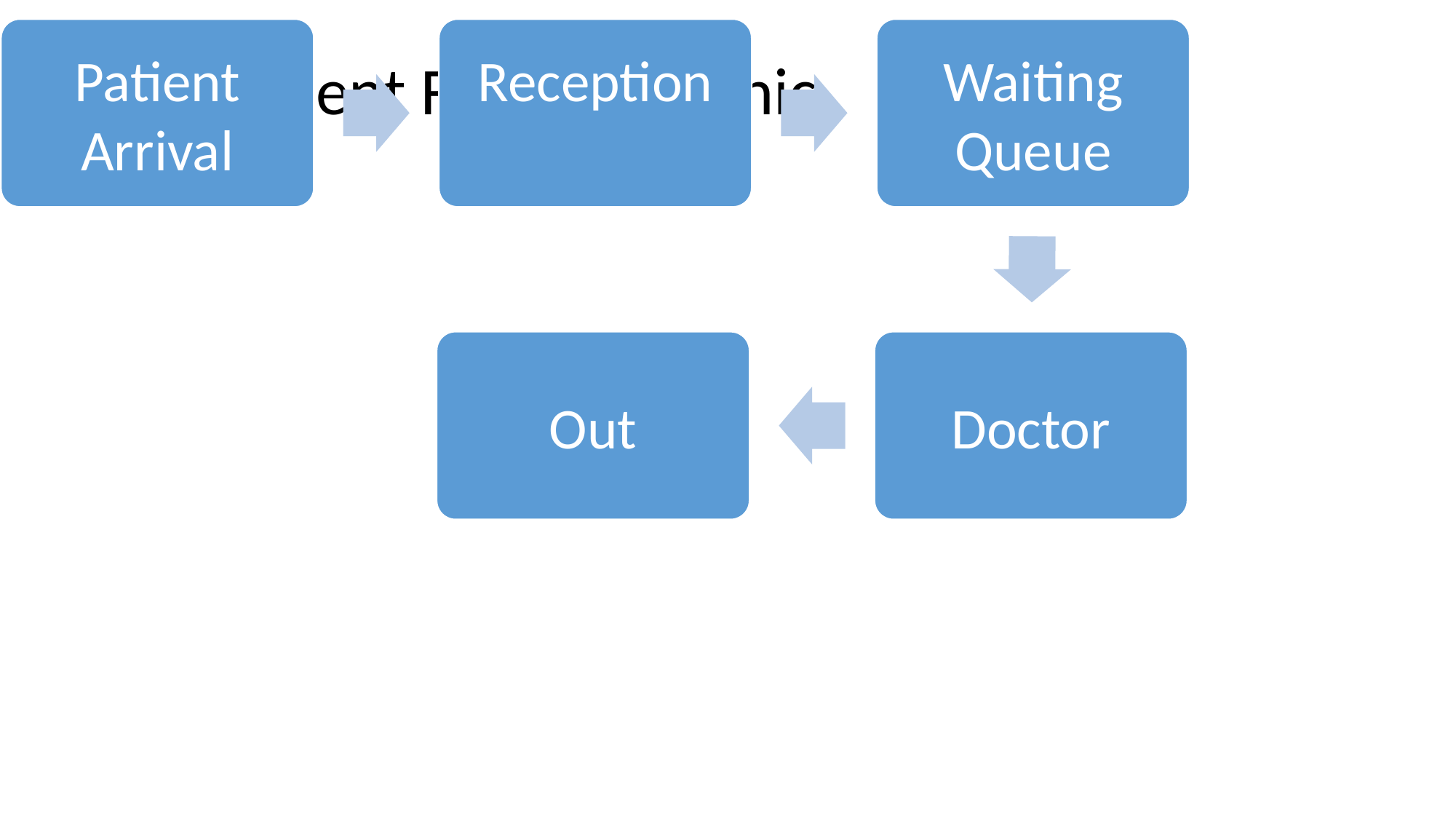

# Outpatient Flow at a clinic

Patient Arrival

Reception

Waiting Queue

Doctor

Out